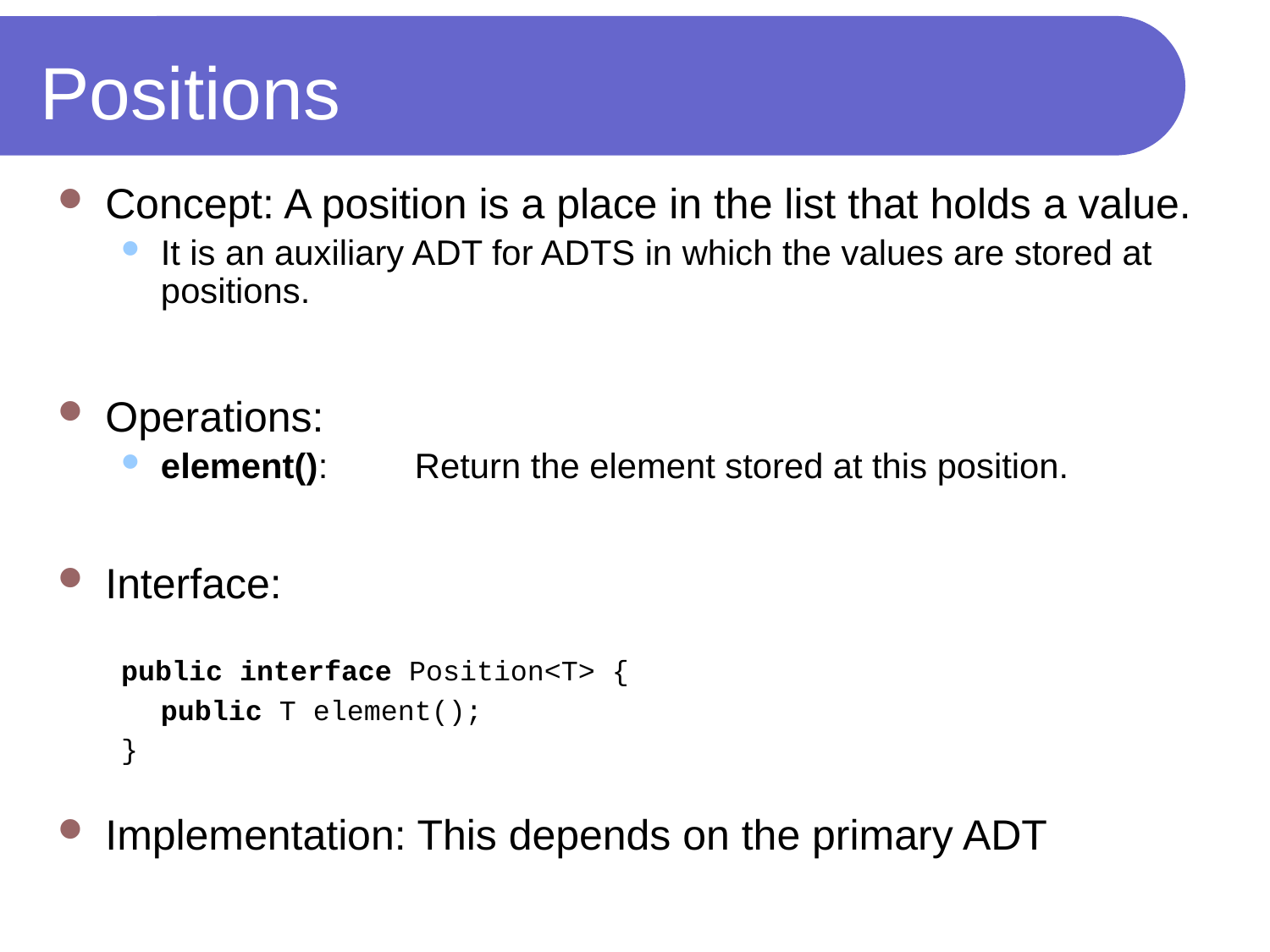

# Positions
Concept: A position is a place in the list that holds a value.
It is an auxiliary ADT for ADTS in which the values are stored at positions.

Operations:
element():	Return the element stored at this position.

Interface:

public interface Position<T> {
	public T element();
}

Implementation: This depends on the primary ADT